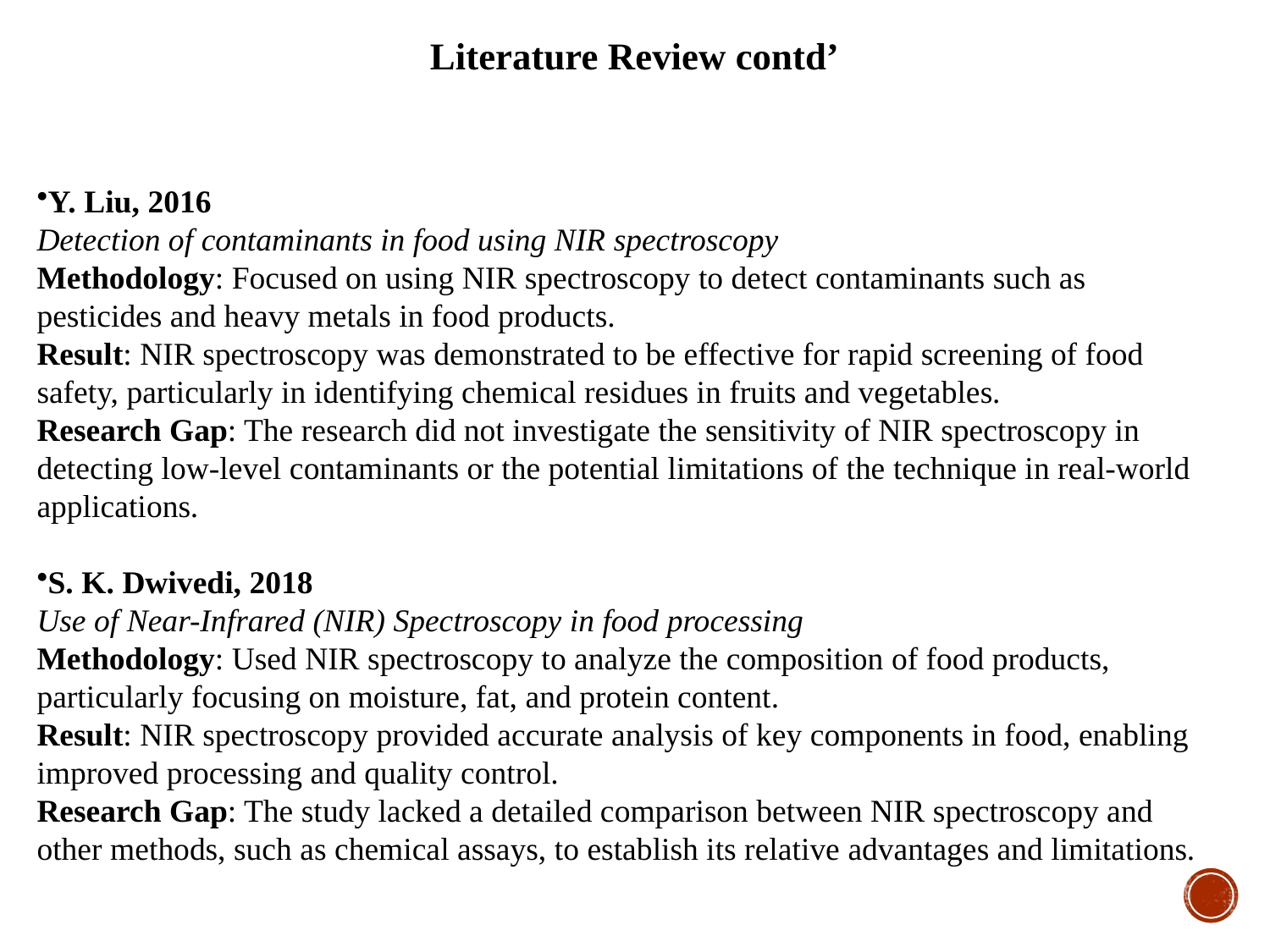

# Literature Review contd’
Y. Liu, 2016
Detection of contaminants in food using NIR spectroscopy
Methodology: Focused on using NIR spectroscopy to detect contaminants such as pesticides and heavy metals in food products.
Result: NIR spectroscopy was demonstrated to be effective for rapid screening of food safety, particularly in identifying chemical residues in fruits and vegetables.
Research Gap: The research did not investigate the sensitivity of NIR spectroscopy in detecting low-level contaminants or the potential limitations of the technique in real-world applications.

S. K. Dwivedi, 2018
Use of Near-Infrared (NIR) Spectroscopy in food processing
Methodology: Used NIR spectroscopy to analyze the composition of food products, particularly focusing on moisture, fat, and protein content.
Result: NIR spectroscopy provided accurate analysis of key components in food, enabling improved processing and quality control.
Research Gap: The study lacked a detailed comparison between NIR spectroscopy and other methods, such as chemical assays, to establish its relative advantages and limitations.